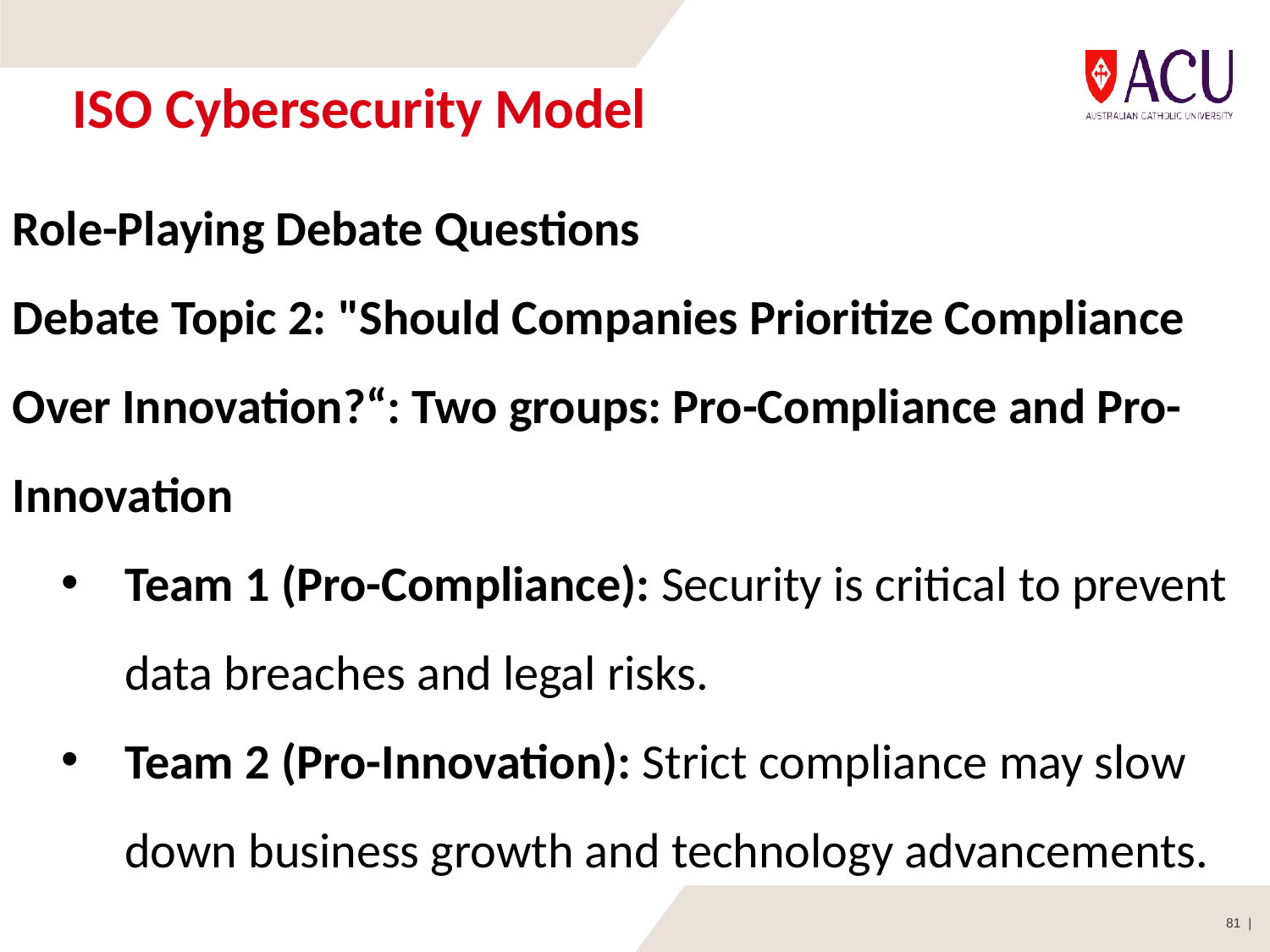

# ISO Cybersecurity Model
Role-Playing Debate Questions
Debate Topic 2: "Should Companies Prioritize Compliance Over Innovation?“: Two groups: Pro-Compliance and Pro-Innovation
Team 1 (Pro-Compliance): Security is critical to prevent data breaches and legal risks.
Team 2 (Pro-Innovation): Strict compliance may slow down business growth and technology advancements.
81 |